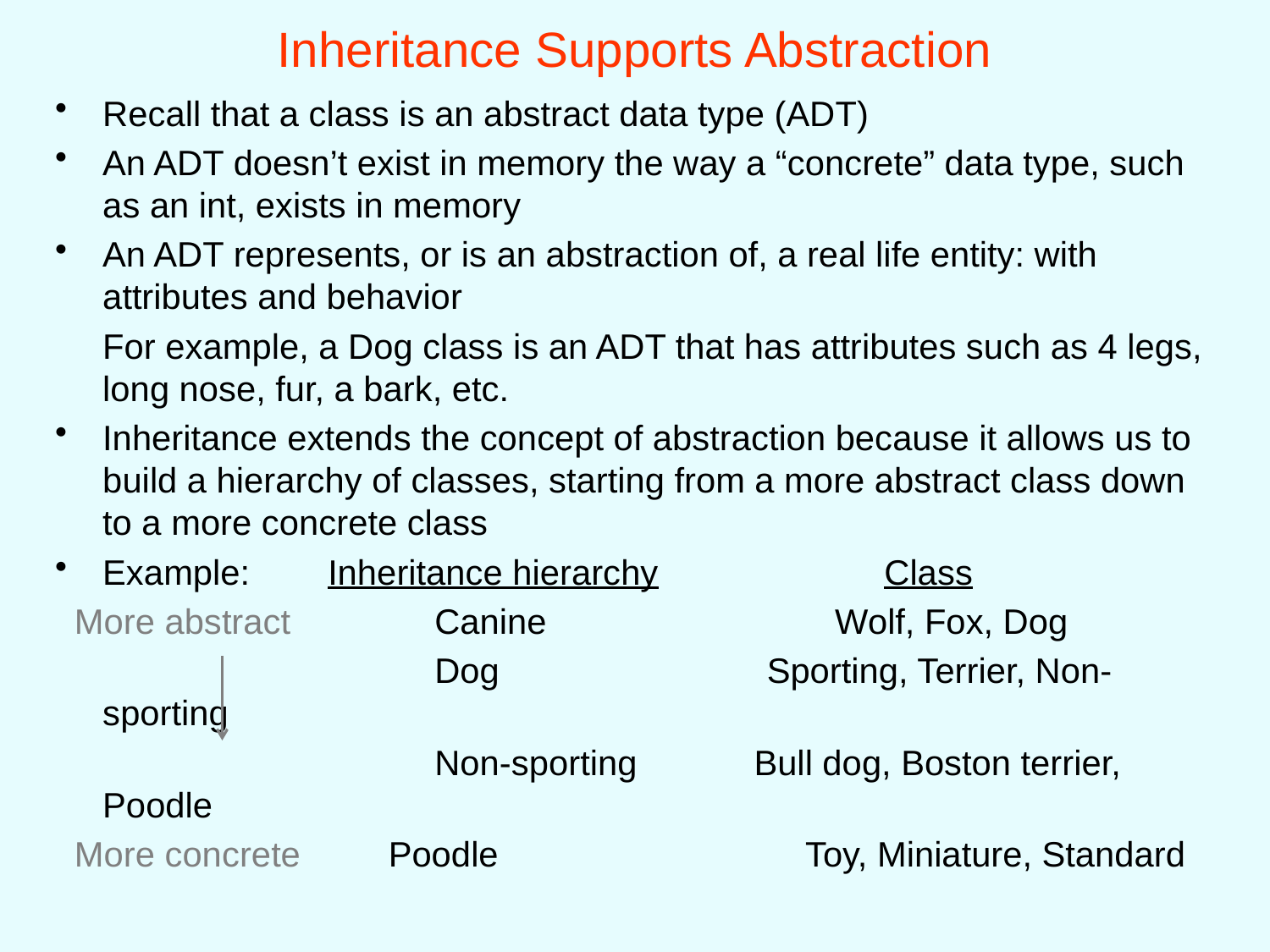

# Inheritance Supports Abstraction
Recall that a class is an abstract data type (ADT)
An ADT doesn’t exist in memory the way a “concrete” data type, such as an int, exists in memory
An ADT represents, or is an abstraction of, a real life entity: with attributes and behavior
	For example, a Dog class is an ADT that has attributes such as 4 legs, long nose, fur, a bark, etc.
Inheritance extends the concept of abstraction because it allows us to build a hierarchy of classes, starting from a more abstract class down to a more concrete class
Example:        Inheritance hierarchy		  Class
  More abstract	        Canine		          Wolf, Fox, Dog
			        Dog		   Sporting, Terrier, Non-sporting
      		        Non-sporting            Bull dog, Boston terrier, Poodle
  More concrete         Poodle		       Toy, Miniature, Standard